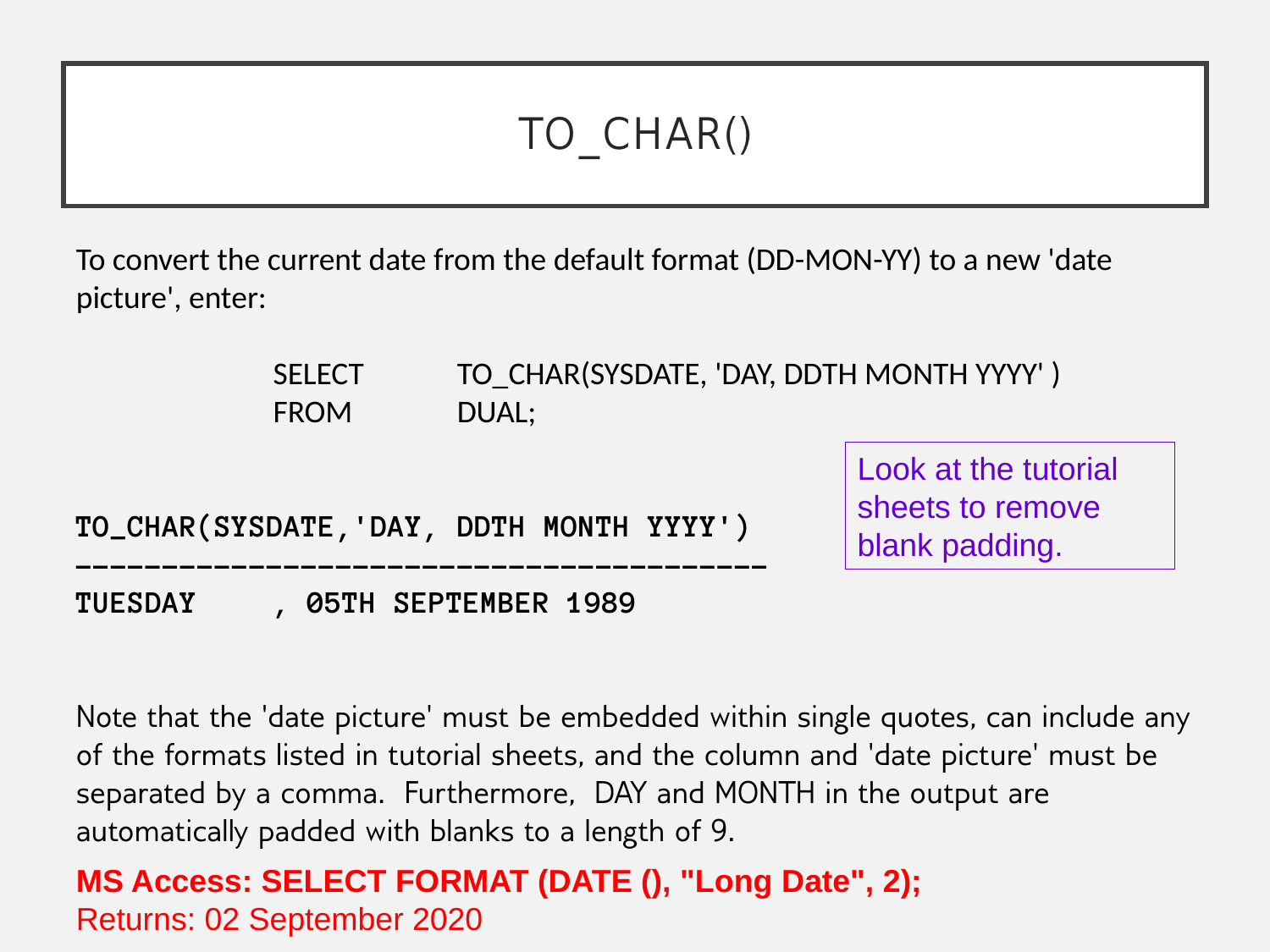

# To_char()
To convert the current date from the default format (DD-MON-YY) to a new 'date picture', enter:

	SELECT	TO_CHAR(SYSDATE, 'DAY, DDTH MONTH YYYY' )
	FROM 	DUAL;

TO_CHAR(SYSDATE,'DAY, DDTH MONTH YYYY')
----------------------------------------
TUESDAY	, 05TH SEPTEMBER 1989

Note that the 'date picture' must be embedded within single quotes, can include any of the formats listed in tutorial sheets, and the column and 'date picture' must be separated by a comma.  Furthermore,  DAY and MONTH in the output are automatically padded with blanks to a length of 9.

Look at the tutorial sheets to remove blank padding.
MS Access: SELECT FORMAT (DATE (), "Long Date", 2);
Returns: 02 September 2020